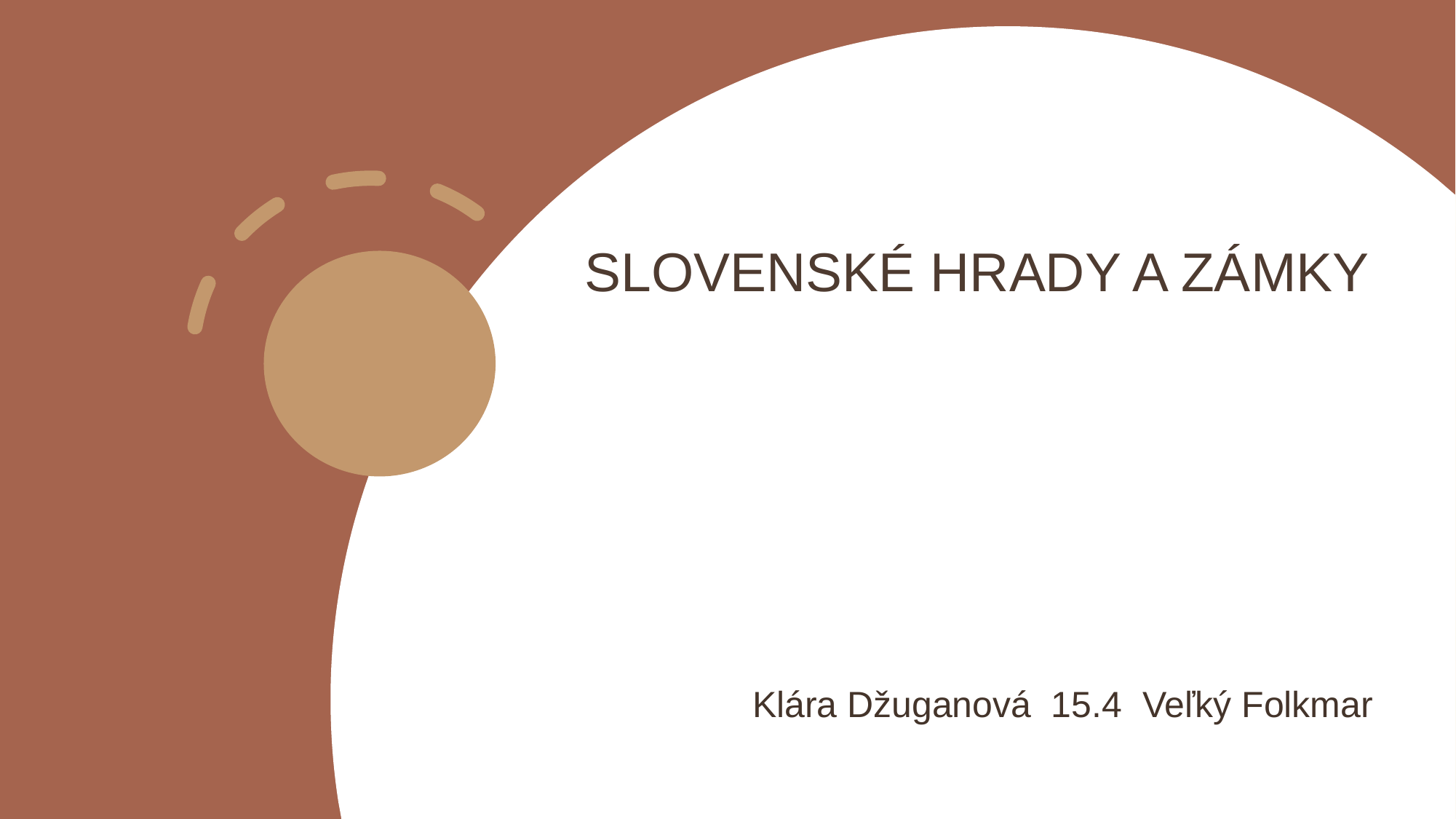

# Slovenské hrady a zámky

Klára Džuganová  15.4  Veľký Folkmar